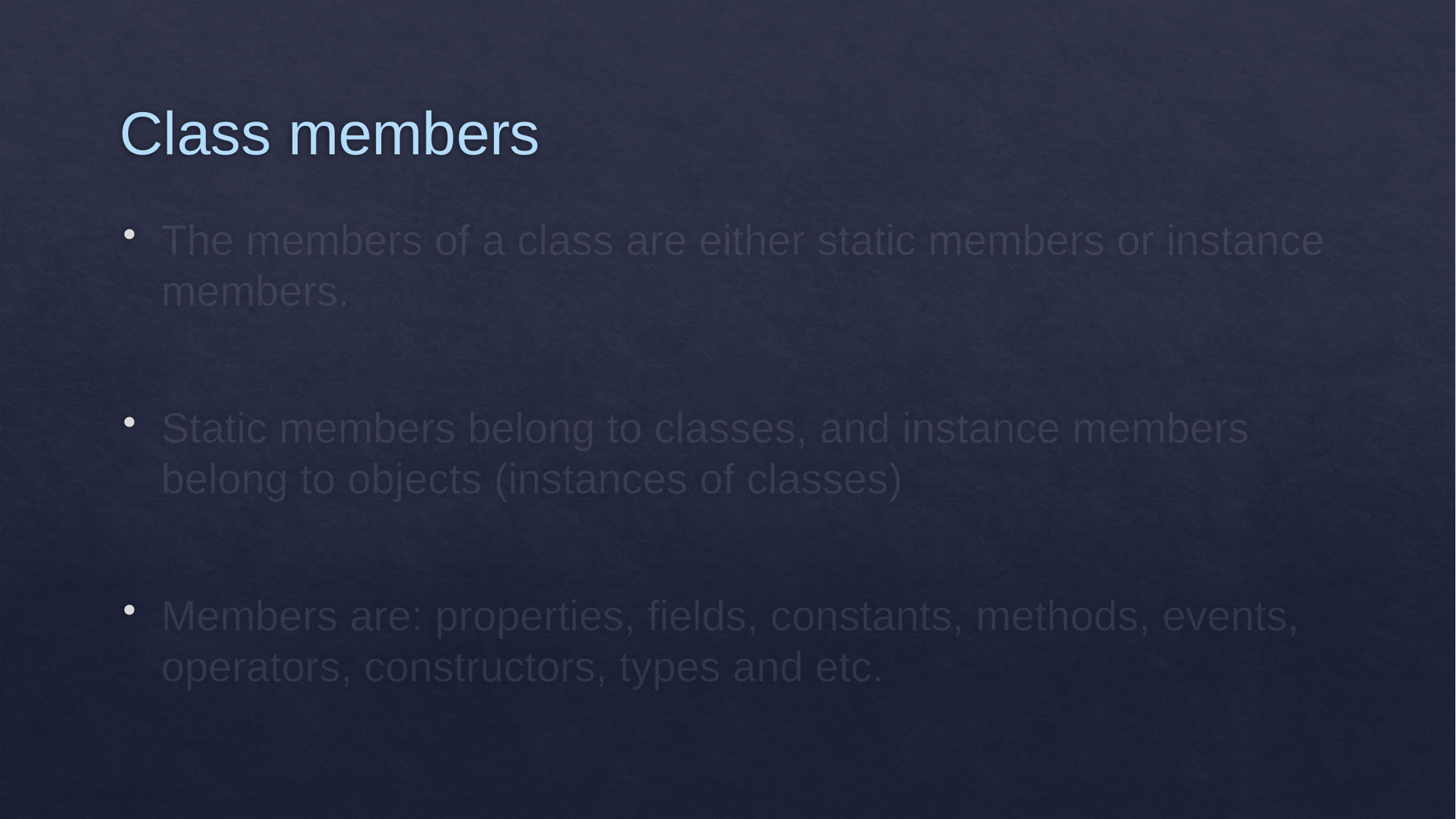

# Class members
The members of a class are either static members or instance members.

Static members belong to classes, and instance members belong to objects (instances of classes)

Members are: properties, fields, constants, methods, events, operators, constructors, types and etc.